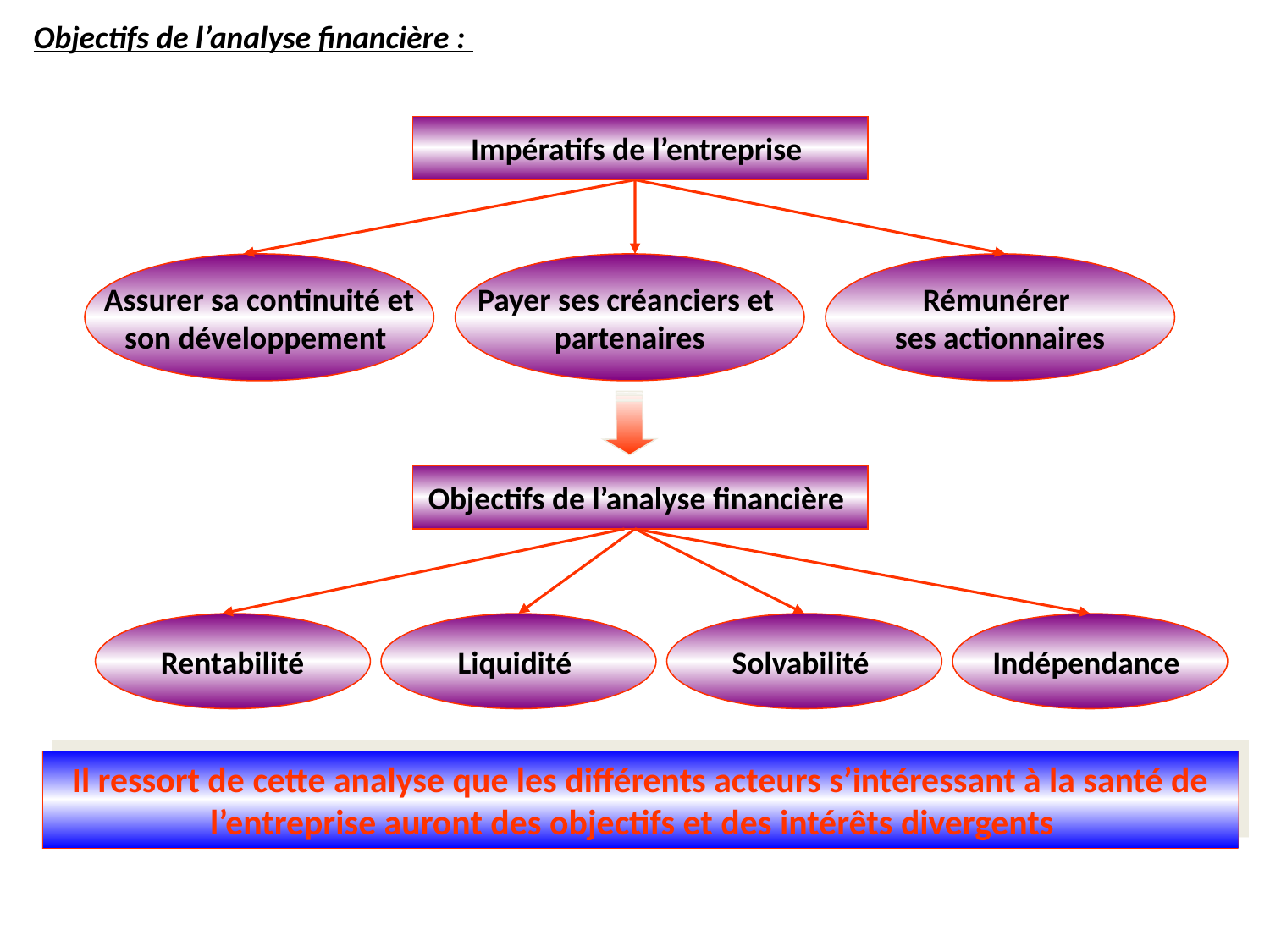

Objectifs de l’analyse financière :
Impératifs de l’entreprise

Assurer sa continuité et
son développement
Payer ses créanciers et
partenaires
Rémunérer
ses actionnaires

 Objectifs de l’analyse financière

Rentabilité
Liquidité
Solvabilité
Indépendance
Il ressort de cette analyse que les différents acteurs s’intéressant à la santé de l’entreprise auront des objectifs et des intérêts divergents